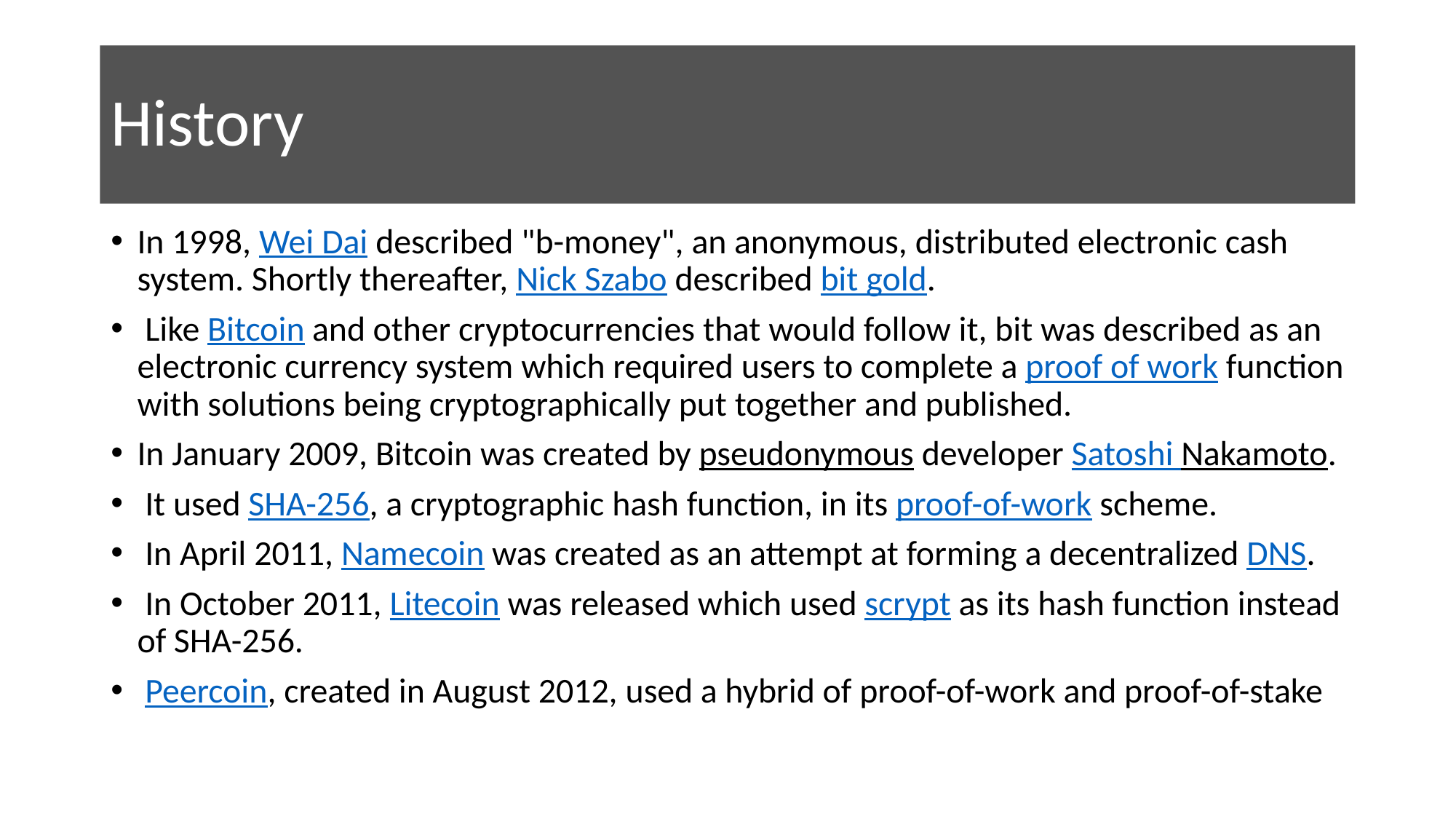

# History
In 1998, Wei Dai described "b-money", an anonymous, distributed electronic cash system. Shortly thereafter, Nick Szabo described bit gold.
 Like Bitcoin and other cryptocurrencies that would follow it, bit was described as an electronic currency system which required users to complete a proof of work function with solutions being cryptographically put together and published.
In January 2009, Bitcoin was created by pseudonymous developer Satoshi Nakamoto.
 It used SHA-256, a cryptographic hash function, in its proof-of-work scheme.
 In April 2011, Namecoin was created as an attempt at forming a decentralized DNS.
 In October 2011, Litecoin was released which used scrypt as its hash function instead of SHA-256.
 Peercoin, created in August 2012, used a hybrid of proof-of-work and proof-of-stake